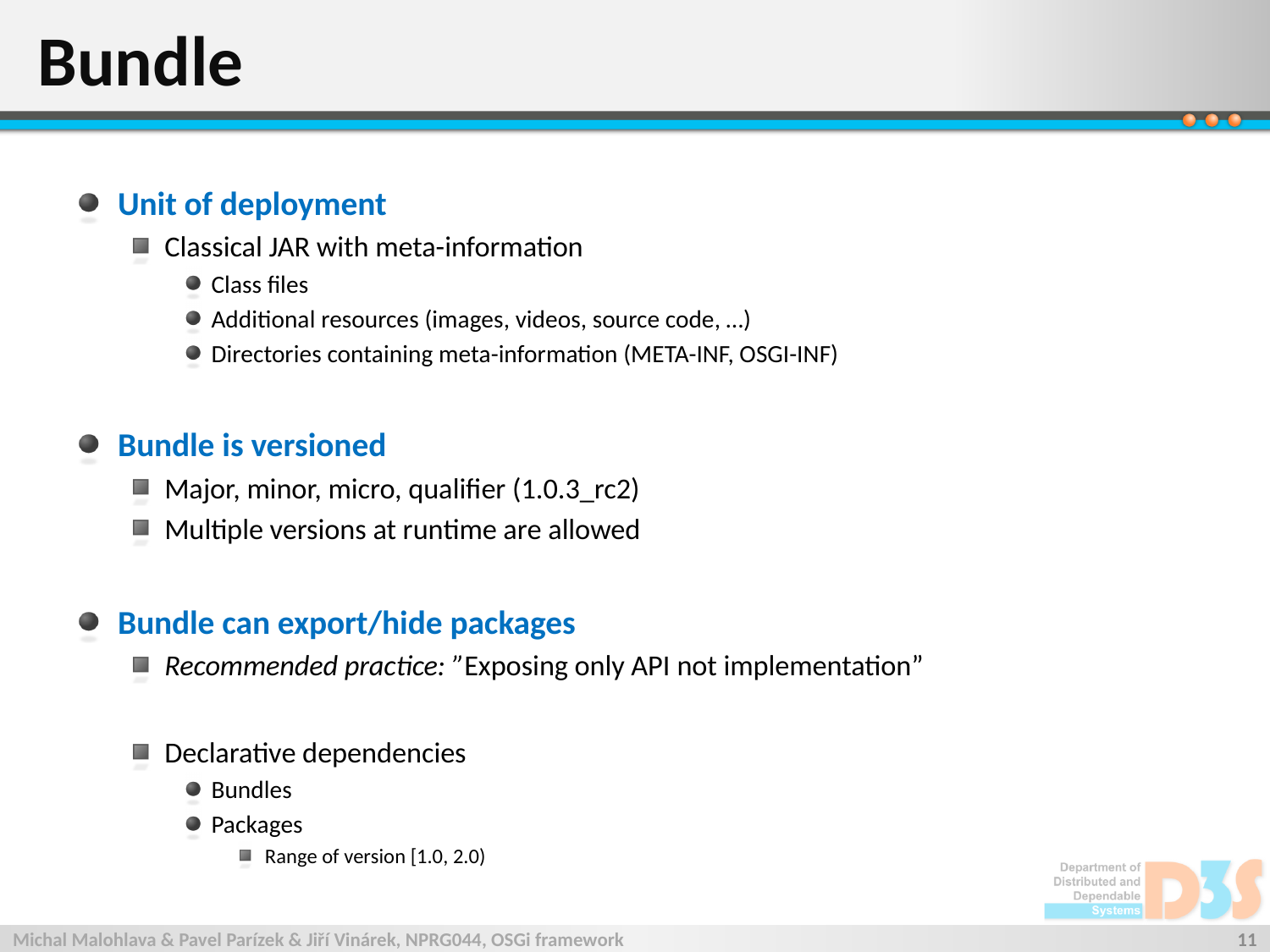

# Bundle
Unit of deployment
Classical JAR with meta-information
Class files
Additional resources (images, videos, source code, …)
Directories containing meta-information (META-INF, OSGI-INF)

Bundle is versioned
Major, minor, micro, qualifier (1.0.3_rc2)
Multiple versions at runtime are allowed

Bundle can export/hide packages
Recommended practice: ”Exposing only API not implementation”

Declarative dependencies
Bundles
Packages
Range of version [1.0, 2.0)

Michal Malohlava & Pavel Parízek & Jiří Vinárek, NPRG044, OSGi framework
11